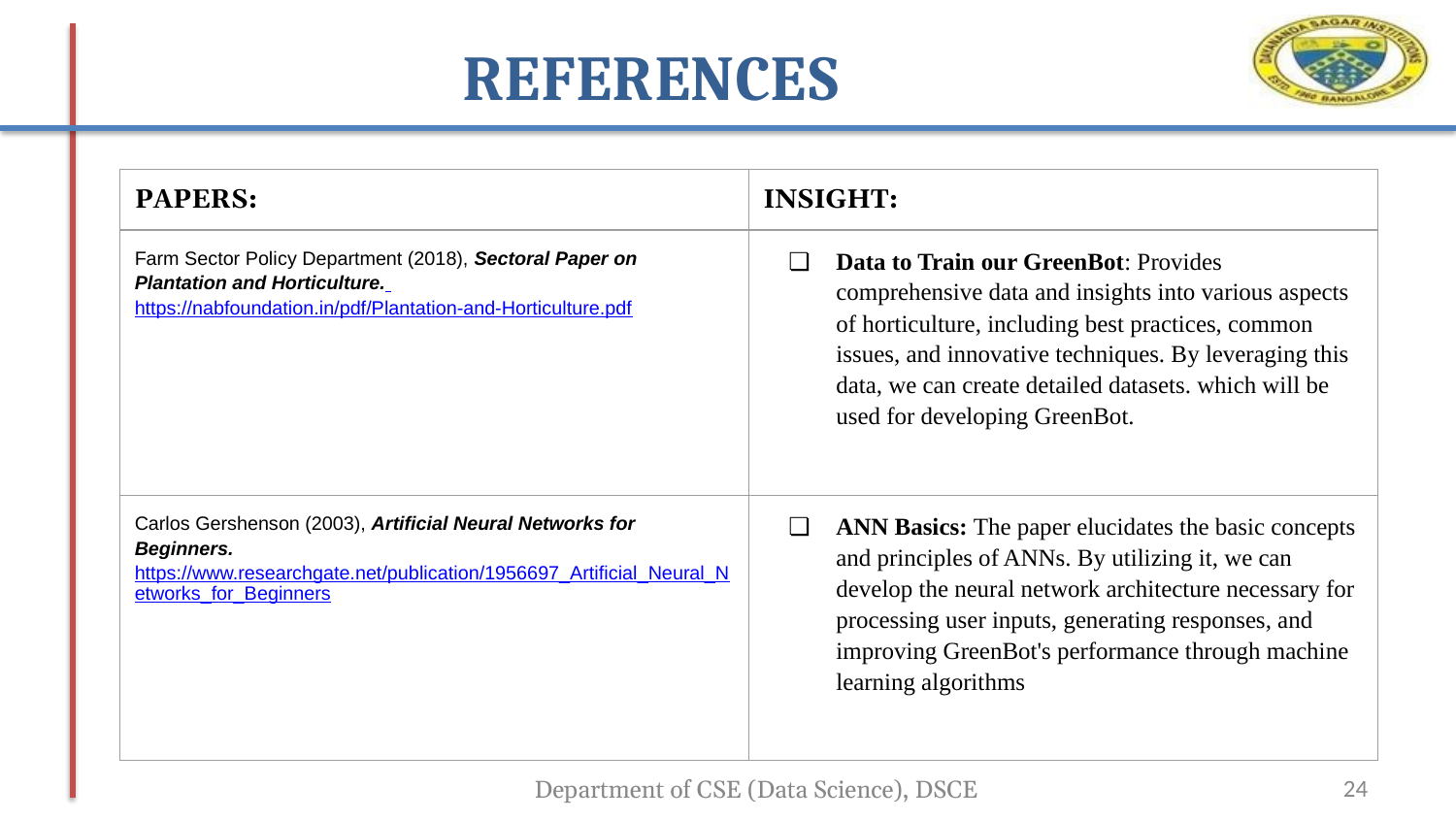

# REFERENCES
| PAPERS: | INSIGHT: |
| --- | --- |
| Farm Sector Policy Department (2018), Sectoral Paper on Plantation and Horticulture. https://nabfoundation.in/pdf/Plantation-and-Horticulture.pdf | Data to Train our GreenBot: Provides comprehensive data and insights into various aspects of horticulture, including best practices, common issues, and innovative techniques. By leveraging this data, we can create detailed datasets. which will be used for developing GreenBot. |
| Carlos Gershenson (2003), Artificial Neural Networks for Beginners. https://www.researchgate.net/publication/1956697\_Artificial\_Neural\_Networks\_for\_Beginners | ANN Basics: The paper elucidates the basic concepts and principles of ANNs. By utilizing it, we can develop the neural network architecture necessary for processing user inputs, generating responses, and improving GreenBot's performance through machine learning algorithms |

Department of CSE (Data Science), DSCE
24